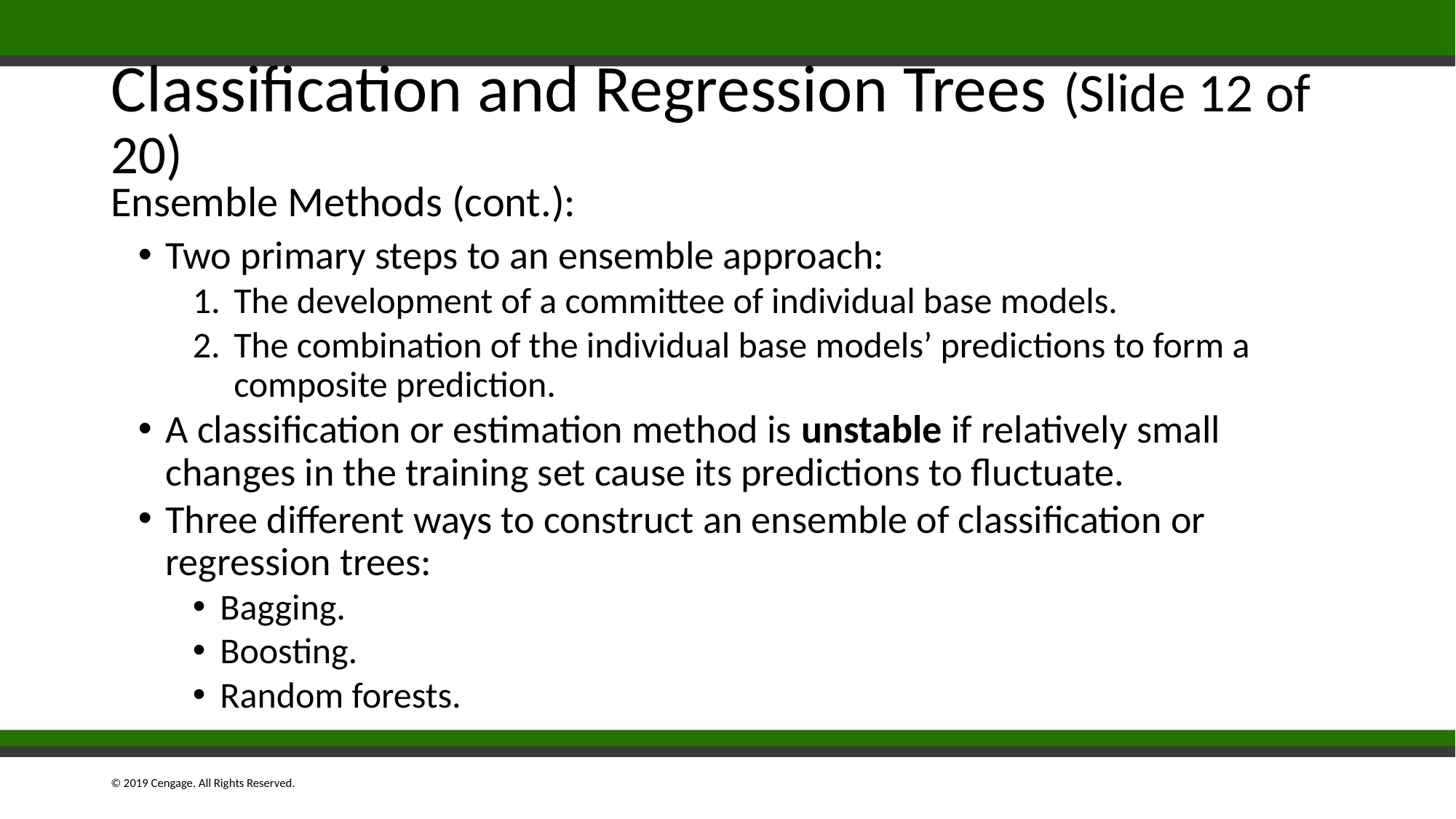

# Classification and Regression Trees (Slide 12 of 20)
Ensemble Methods (cont.):
Two primary steps to an ensemble approach:
The development of a committee of individual base models.
The combination of the individual base models’ predictions to form a composite prediction.
A classification or estimation method is unstable if relatively small changes in the training set cause its predictions to fluctuate.
Three different ways to construct an ensemble of classification or regression trees:
Bagging.
Boosting.
Random forests.